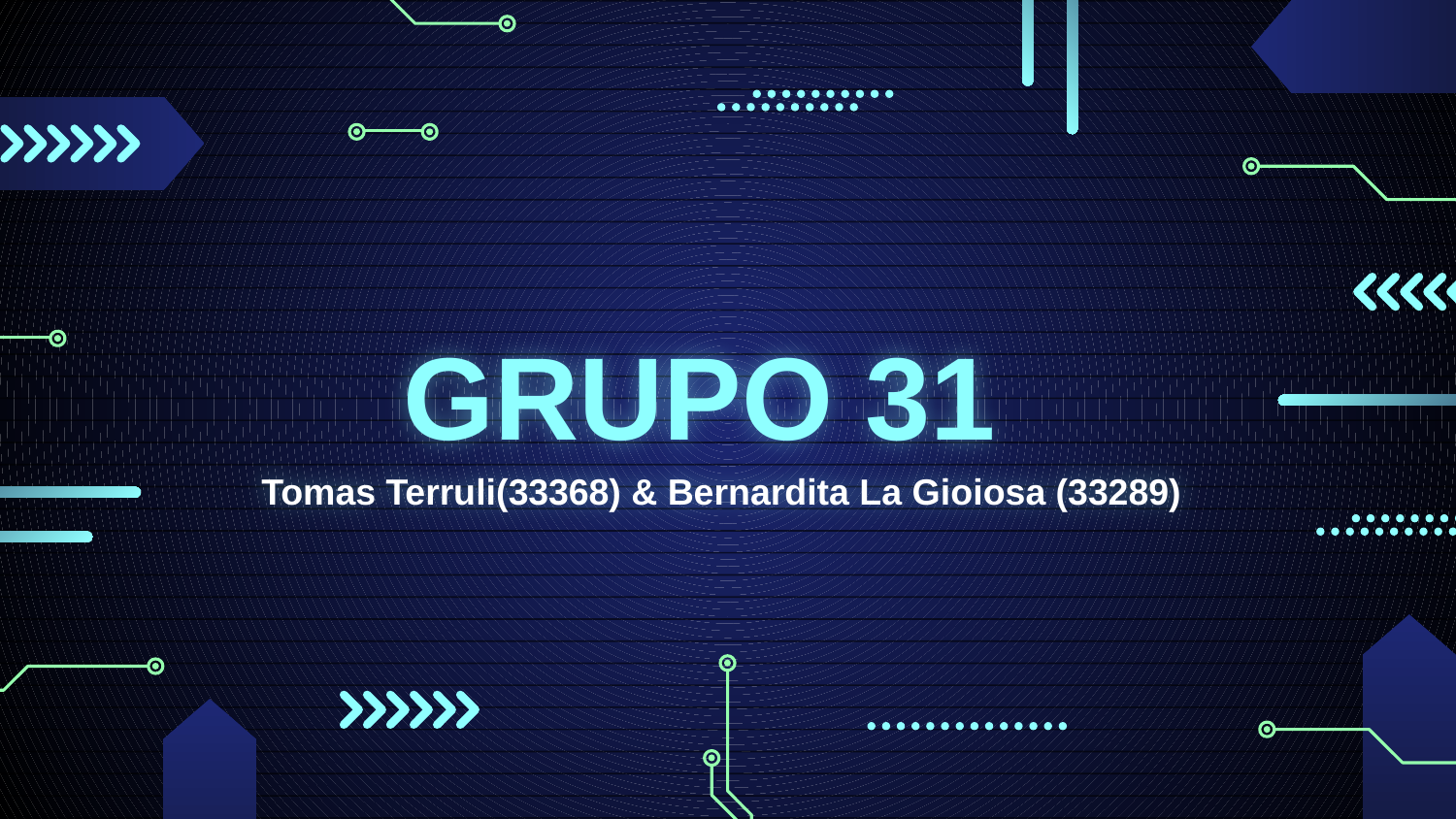

# GRUPO 31 Tomas Terruli(33368) & Bernardita La Gioiosa (33289)